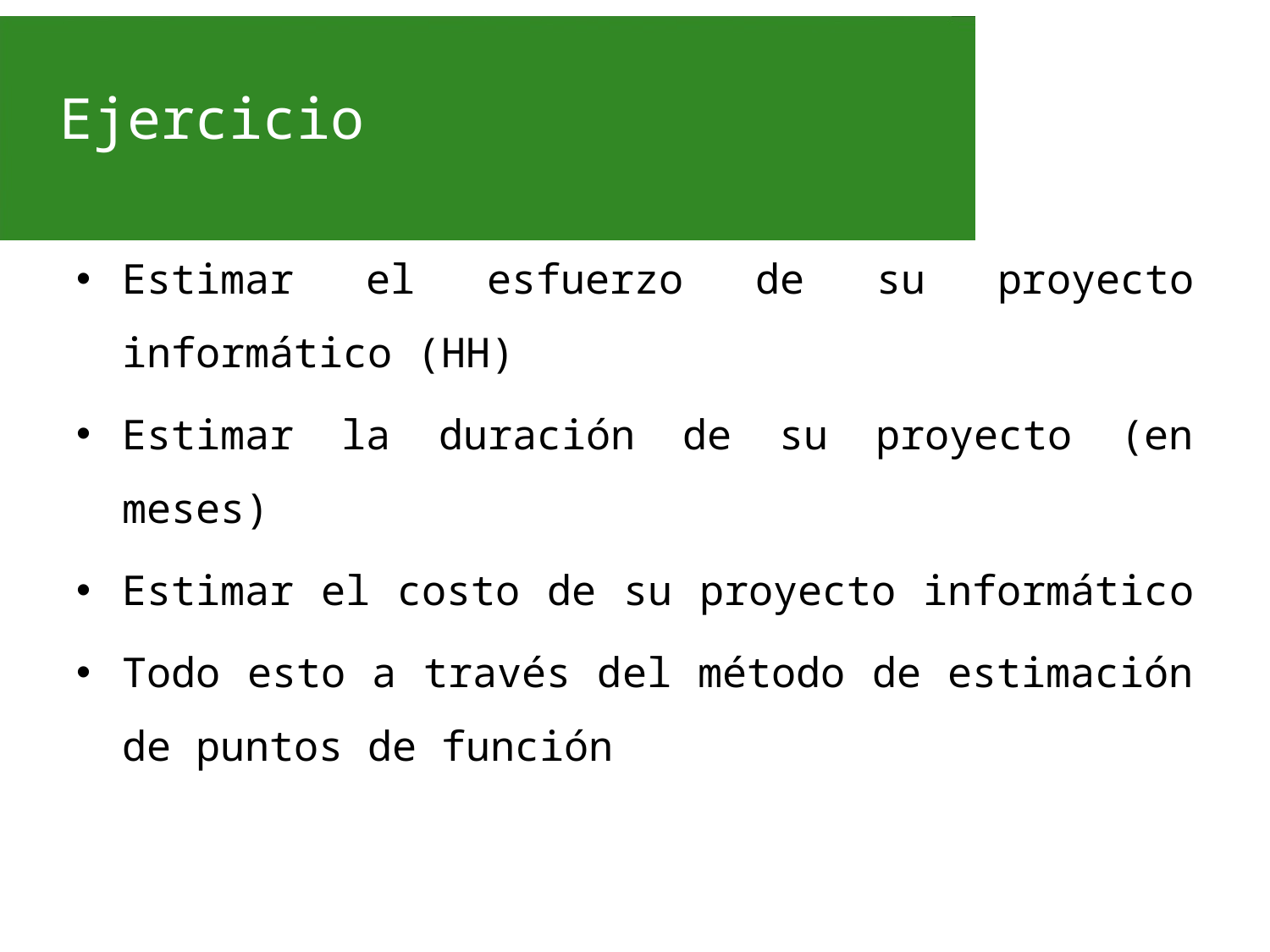

# Ejercicio
Estimar el esfuerzo de su proyecto informático (HH)
Estimar la duración de su proyecto (en meses)
Estimar el costo de su proyecto informático
Todo esto a través del método de estimación de puntos de función